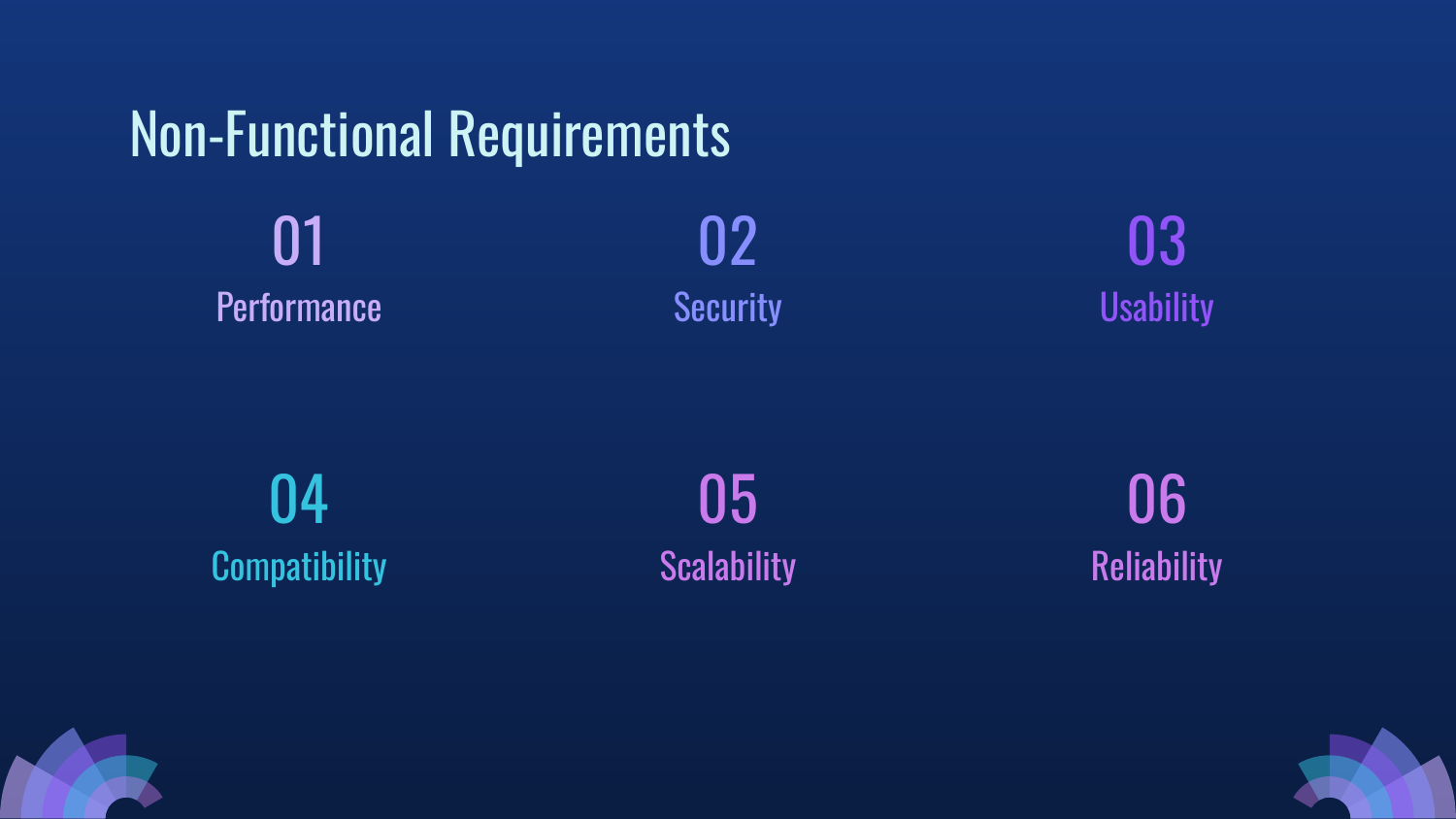

# Non-Functional Requirements
01
02
03
Performance
Security
Usability
04
05
06
Compatibility
Scalability
Reliability